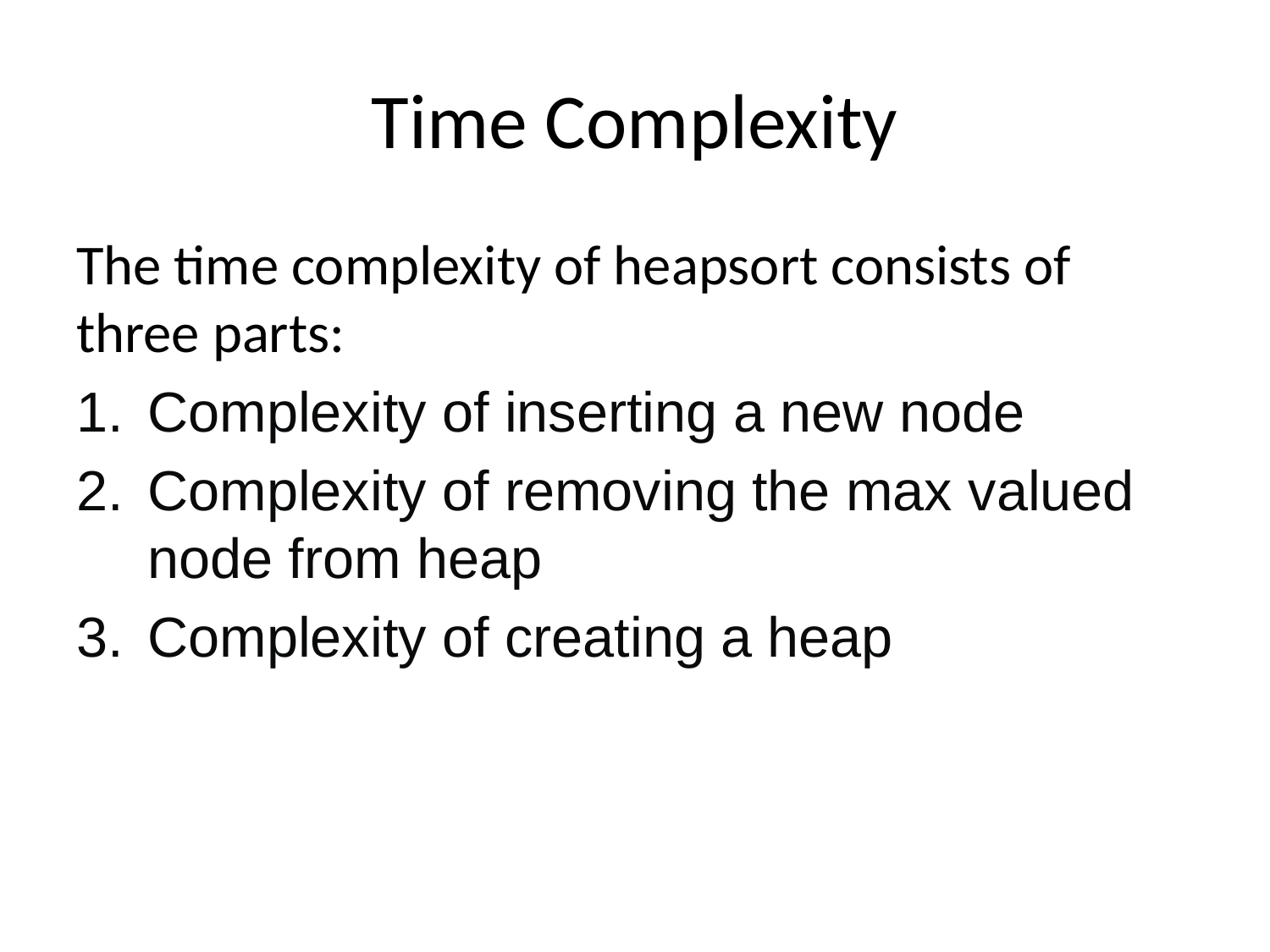

# Time Complexity
The time complexity of heapsort consists of three parts:
Complexity of inserting a new node
Complexity of removing the max valued node from heap
Complexity of creating a heap